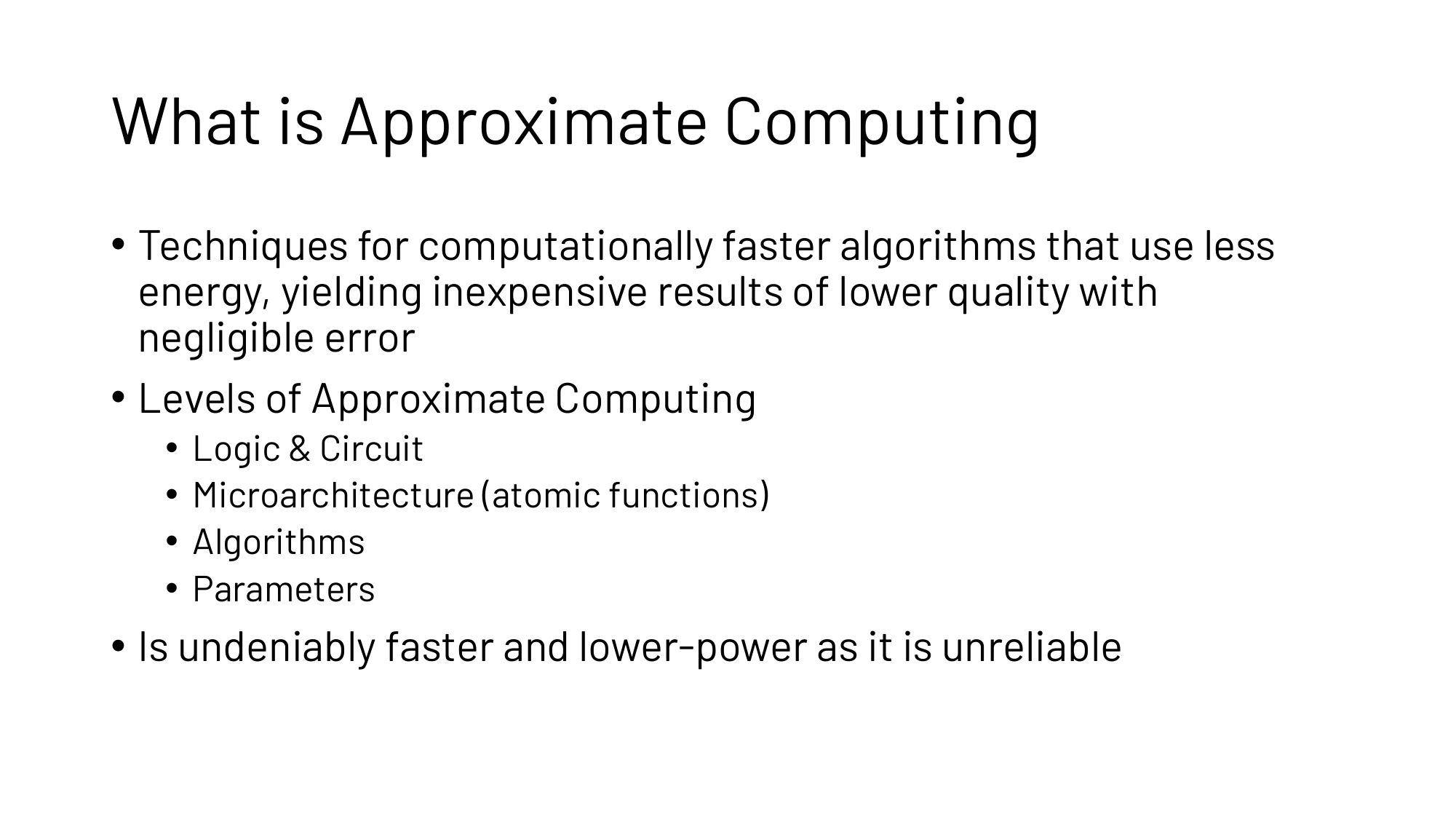

# What is Approximate Computing
Techniques for computationally faster algorithms that use less energy, yielding inexpensive results of lower quality with negligible error
Levels of Approximate Computing
Logic & Circuit
Microarchitecture (atomic functions)
Algorithms
Parameters
Is undeniably faster and lower-power as it is unreliable